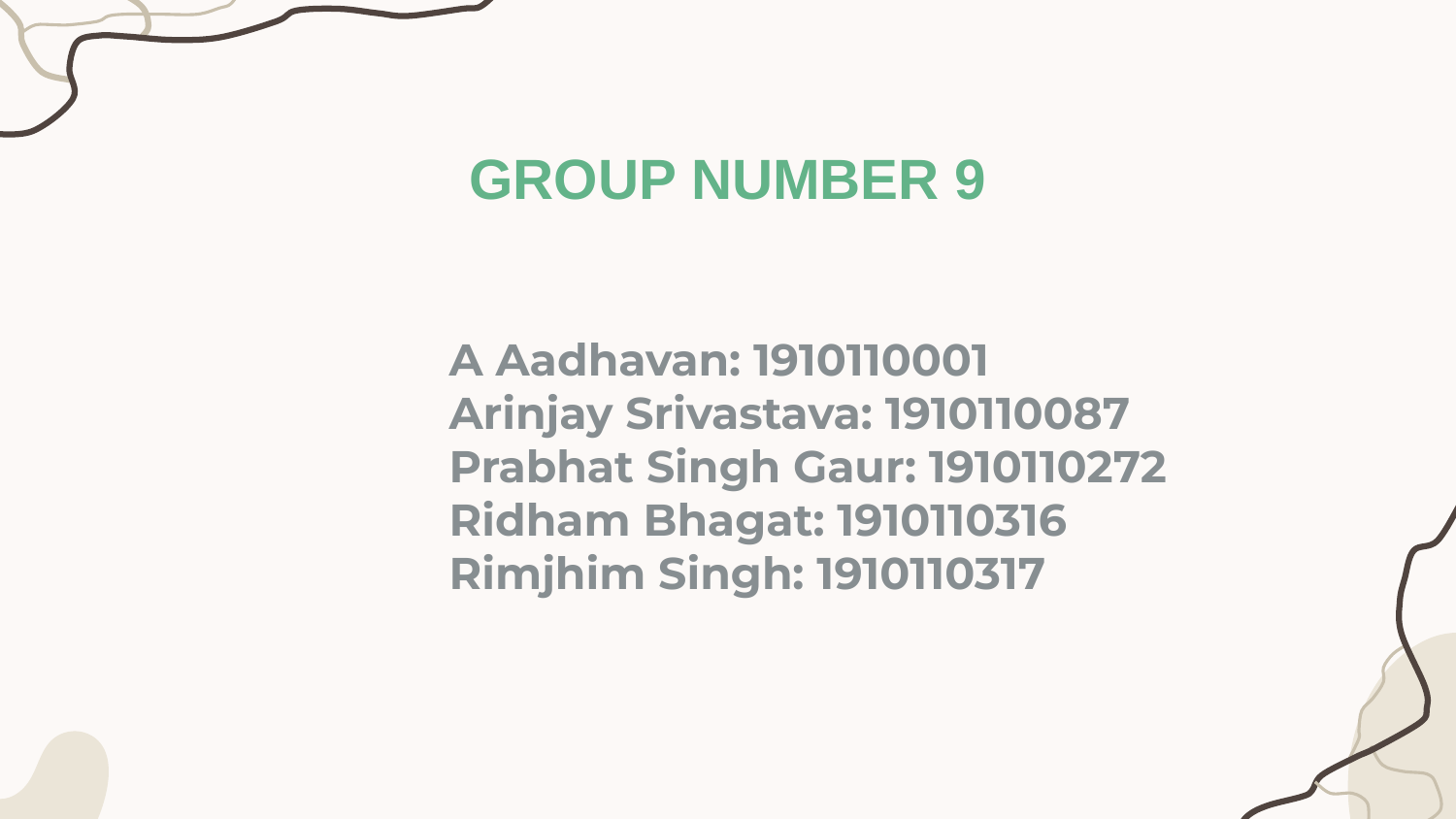

# GROUP NUMBER 9
A Aadhavan: 1910110001
Arinjay Srivastava: 1910110087
Prabhat Singh Gaur: 1910110272
Ridham Bhagat: 1910110316
Rimjhim Singh: 1910110317